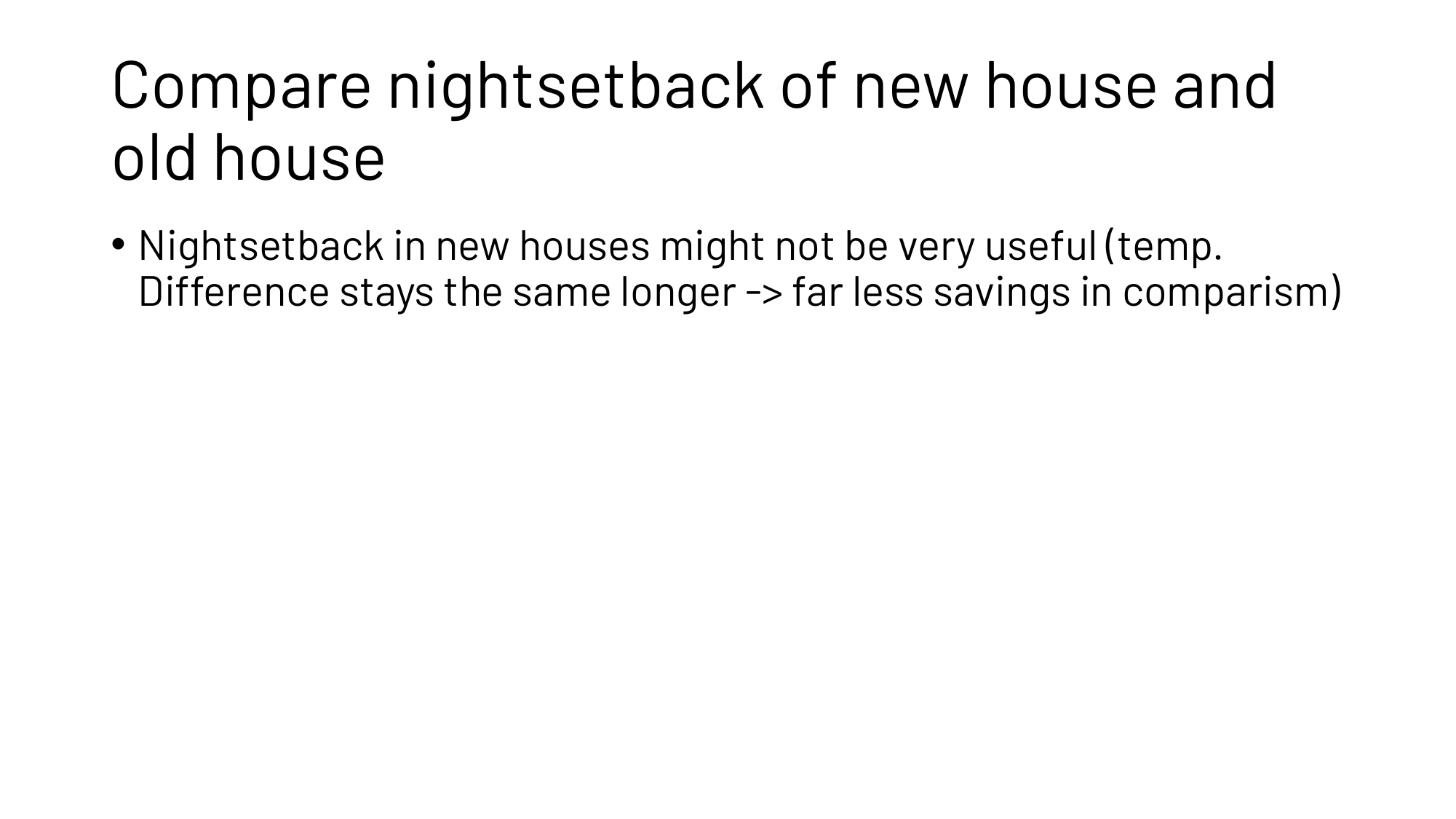

# Compare nightsetback of new house and old house
Nightsetback in new houses might not be very useful (temp. Difference stays the same longer -> far less savings in comparism)